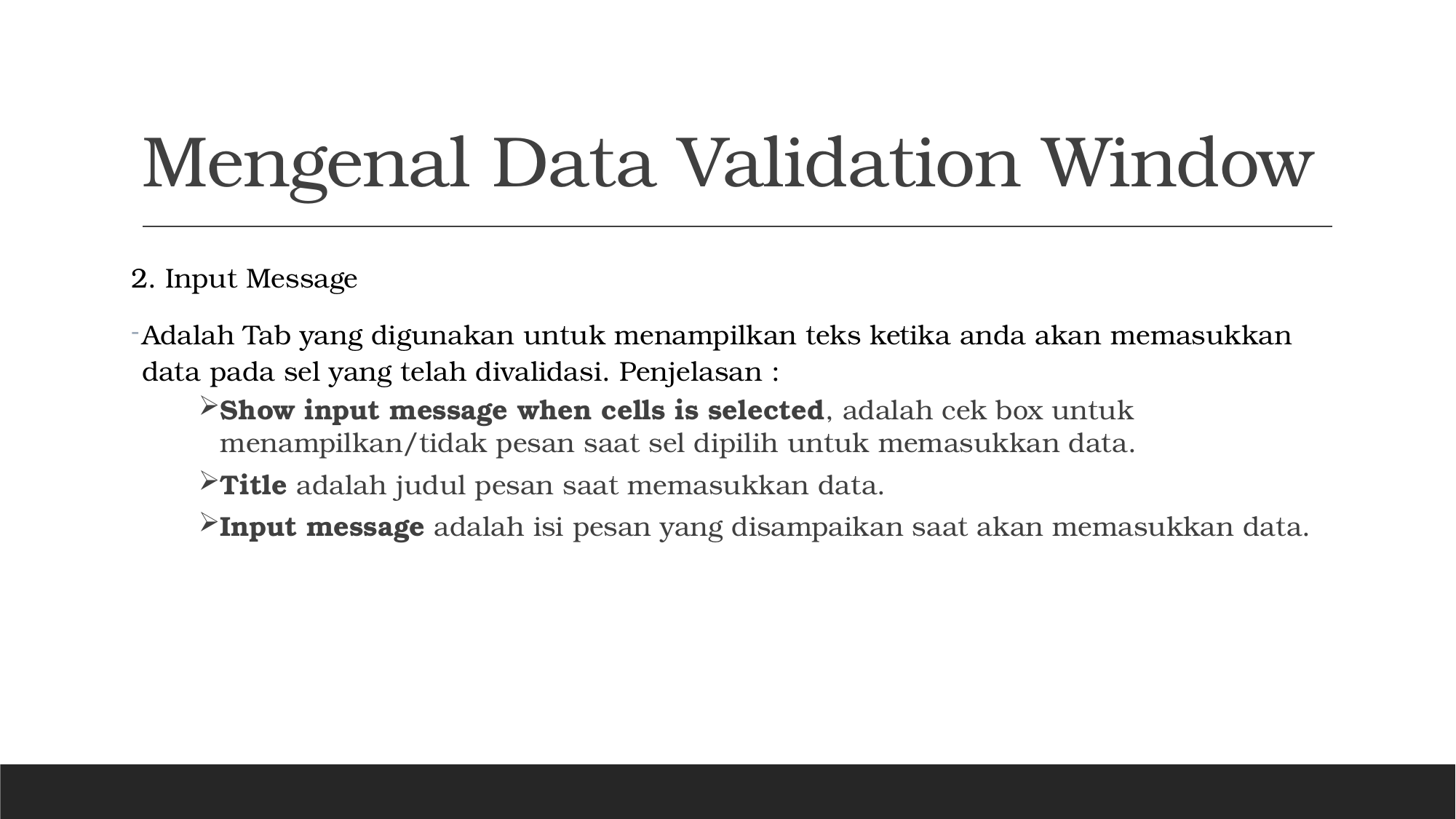

# Mengenal Data Validation Window
2. Input Message
Adalah Tab yang digunakan untuk menampilkan teks ketika anda akan memasukkan data pada sel yang telah divalidasi. Penjelasan :
Show input message when cells is selected, adalah cek box untuk menampilkan/tidak pesan saat sel dipilih untuk memasukkan data.
Title adalah judul pesan saat memasukkan data.
Input message adalah isi pesan yang disampaikan saat akan memasukkan data.